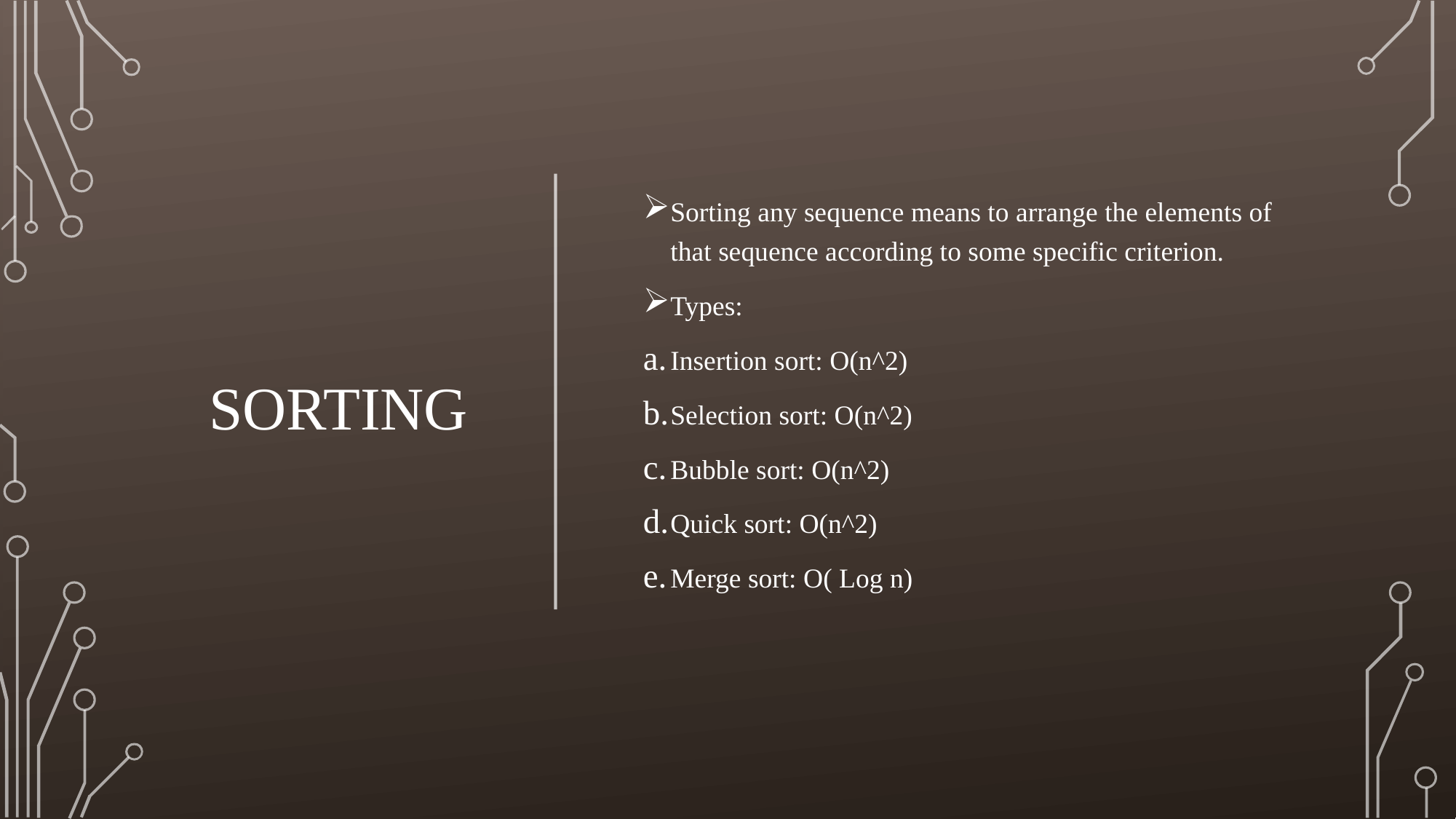

# Sorting
Sorting any sequence means to arrange the elements of that sequence according to some specific criterion.
Types:
Insertion sort: O(n^2)
Selection sort: O(n^2)
Bubble sort: O(n^2)
Quick sort: O(n^2)
Merge sort: O( Log n)